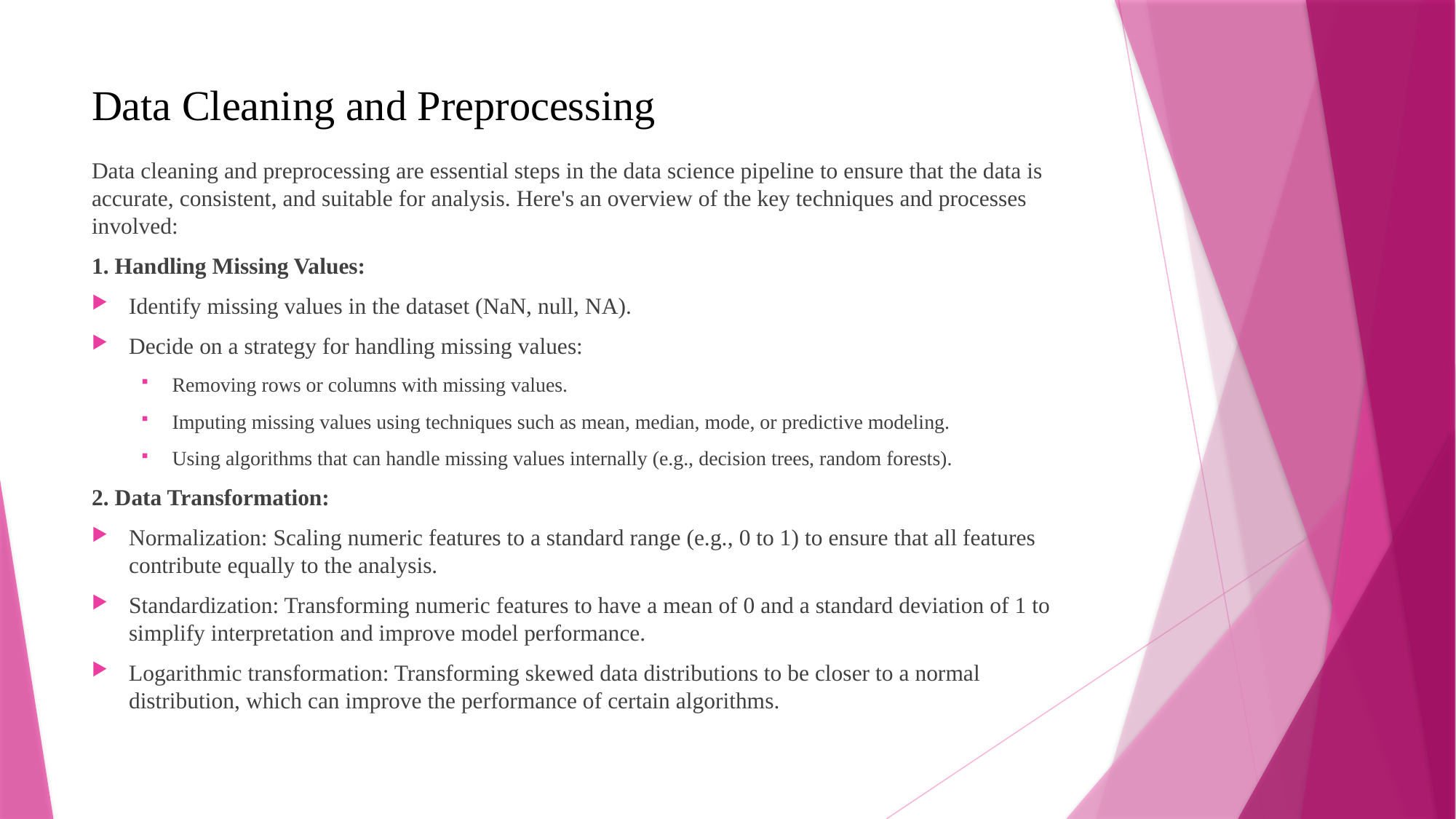

# Data Cleaning and Preprocessing
Data cleaning and preprocessing are essential steps in the data science pipeline to ensure that the data is accurate, consistent, and suitable for analysis. Here's an overview of the key techniques and processes involved:
1. Handling Missing Values:
Identify missing values in the dataset (NaN, null, NA).
Decide on a strategy for handling missing values:
Removing rows or columns with missing values.
Imputing missing values using techniques such as mean, median, mode, or predictive modeling.
Using algorithms that can handle missing values internally (e.g., decision trees, random forests).
2. Data Transformation:
Normalization: Scaling numeric features to a standard range (e.g., 0 to 1) to ensure that all features contribute equally to the analysis.
Standardization: Transforming numeric features to have a mean of 0 and a standard deviation of 1 to simplify interpretation and improve model performance.
Logarithmic transformation: Transforming skewed data distributions to be closer to a normal distribution, which can improve the performance of certain algorithms.